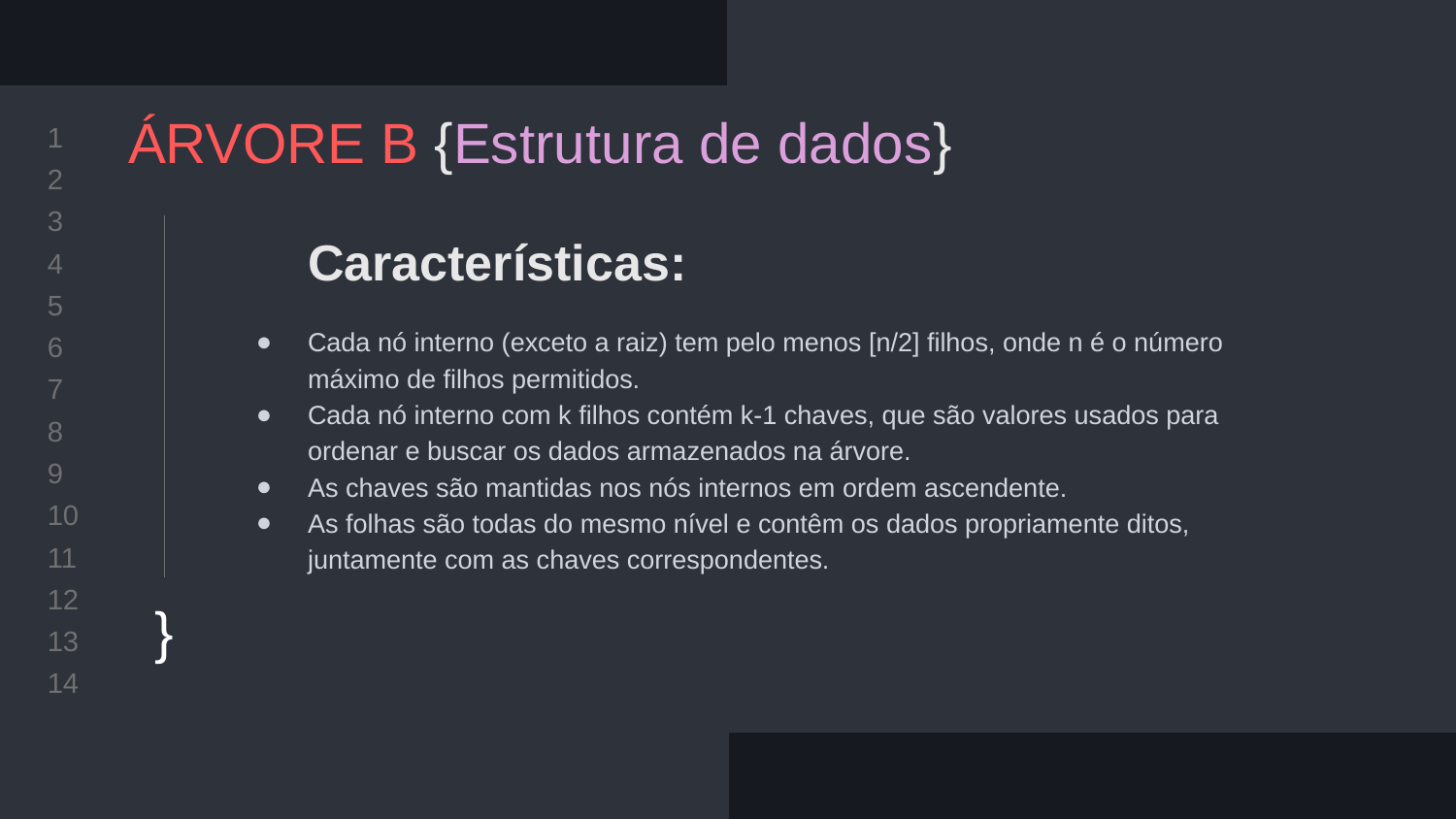

# ÁRVORE B {Estrutura de dados}
}
Características:
Cada nó interno (exceto a raiz) tem pelo menos [n/2] filhos, onde n é o número máximo de filhos permitidos.
Cada nó interno com k filhos contém k-1 chaves, que são valores usados para ordenar e buscar os dados armazenados na árvore.
As chaves são mantidas nos nós internos em ordem ascendente.
As folhas são todas do mesmo nível e contêm os dados propriamente ditos, juntamente com as chaves correspondentes.